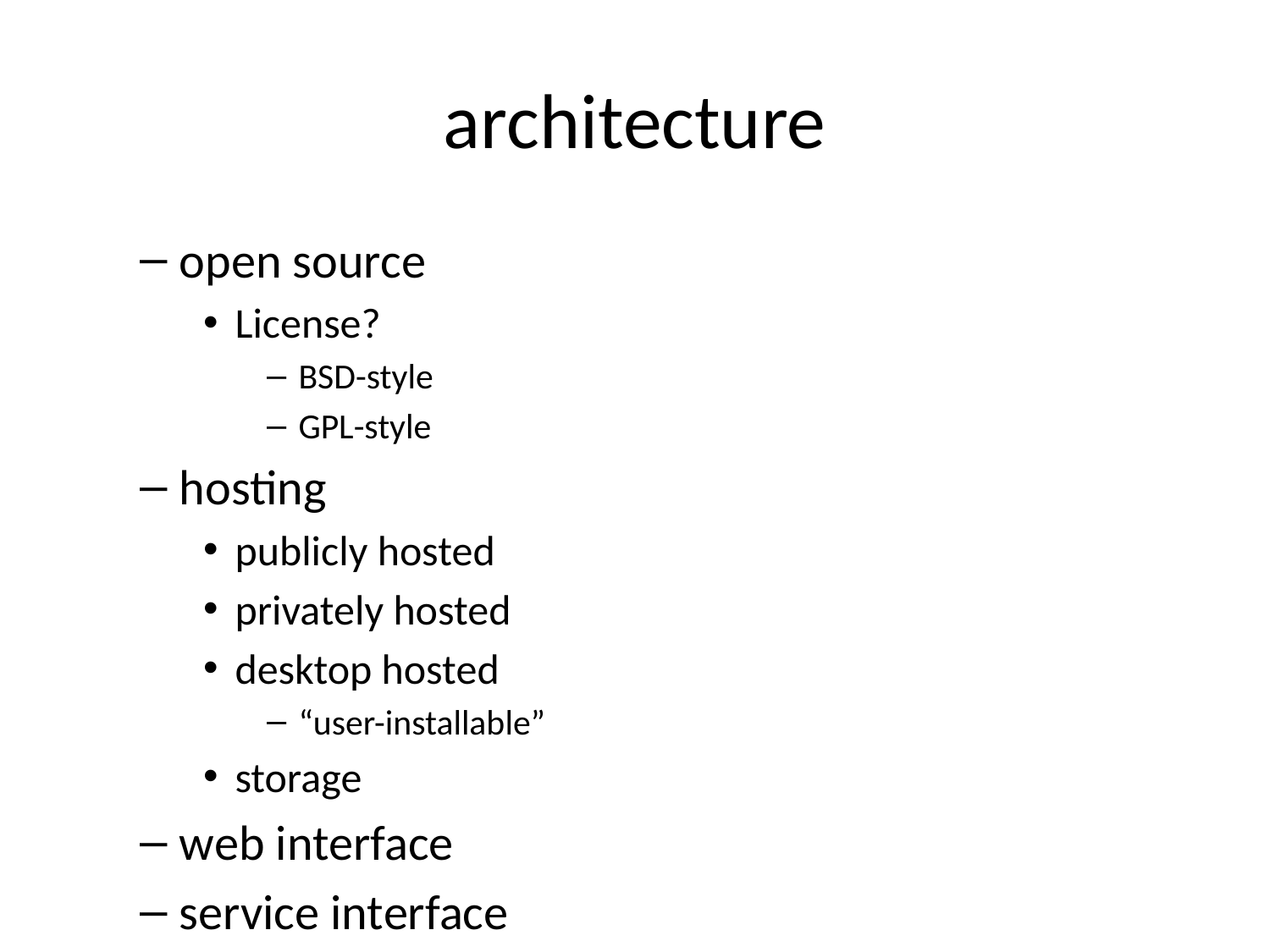

# architecture
open source
License?
BSD-style
GPL-style
hosting
publicly hosted
privately hosted
desktop hosted
“user-installable”
storage
web interface
service interface